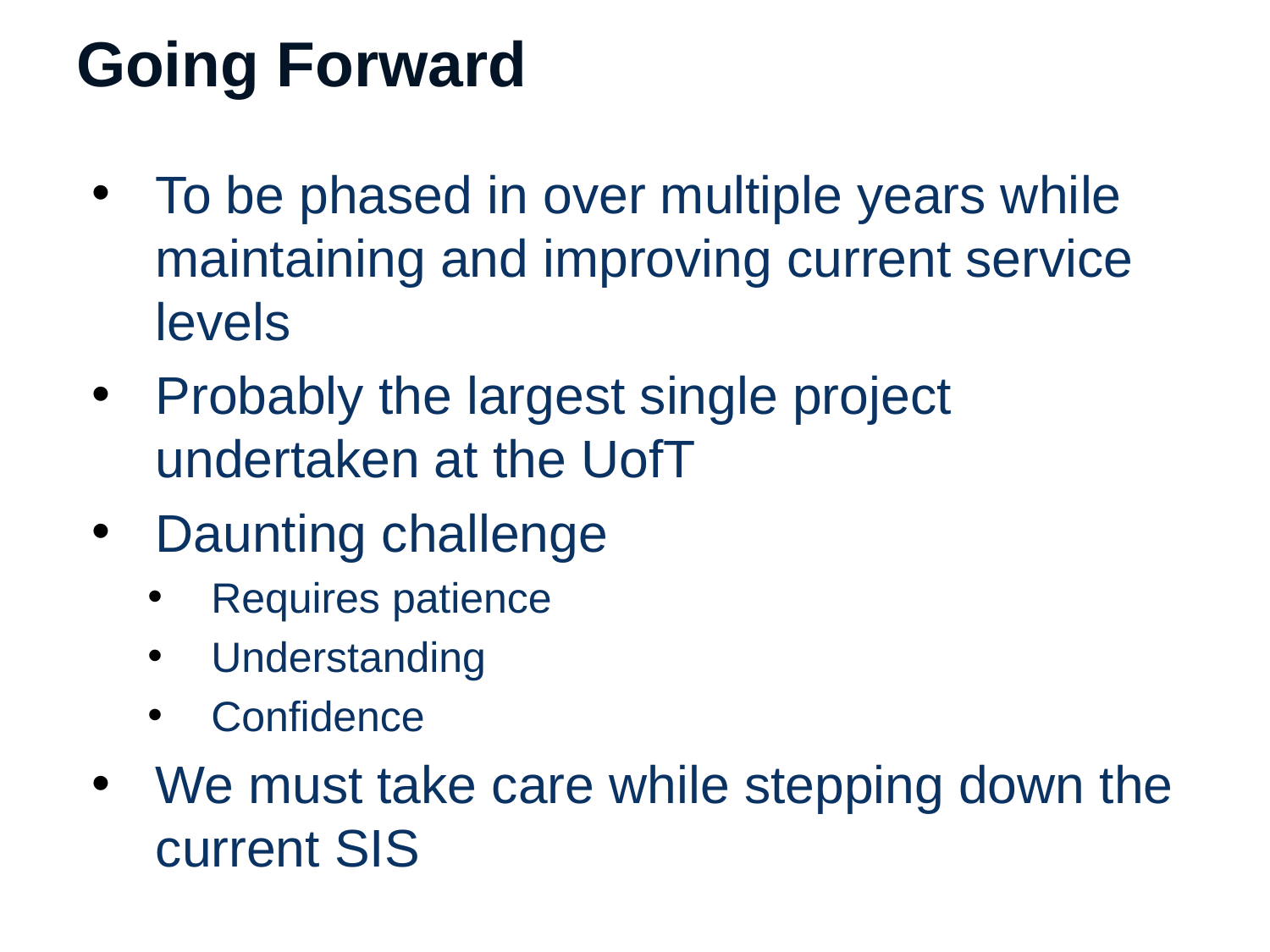

# Going Forward
To be phased in over multiple years while maintaining and improving current service levels
Probably the largest single project undertaken at the UofT
Daunting challenge
Requires patience
Understanding
Confidence
We must take care while stepping down the current SIS